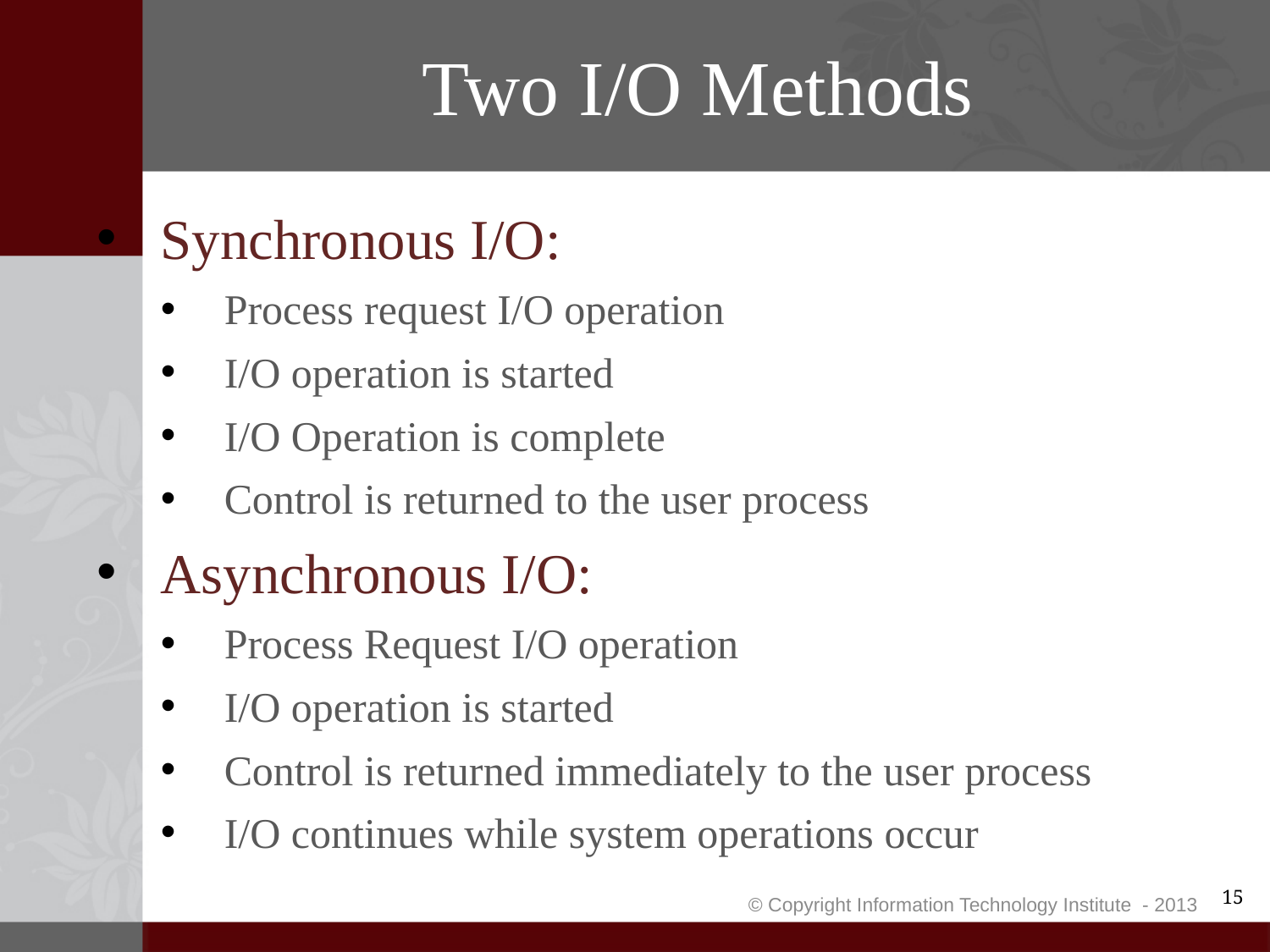

# Two I/O Methods
Synchronous I/O:
Process request I/O operation
I/O operation is started
I/O Operation is complete
Control is returned to the user process
Asynchronous I/O:
Process Request I/O operation
I/O operation is started
Control is returned immediately to the user process
I/O continues while system operations occur